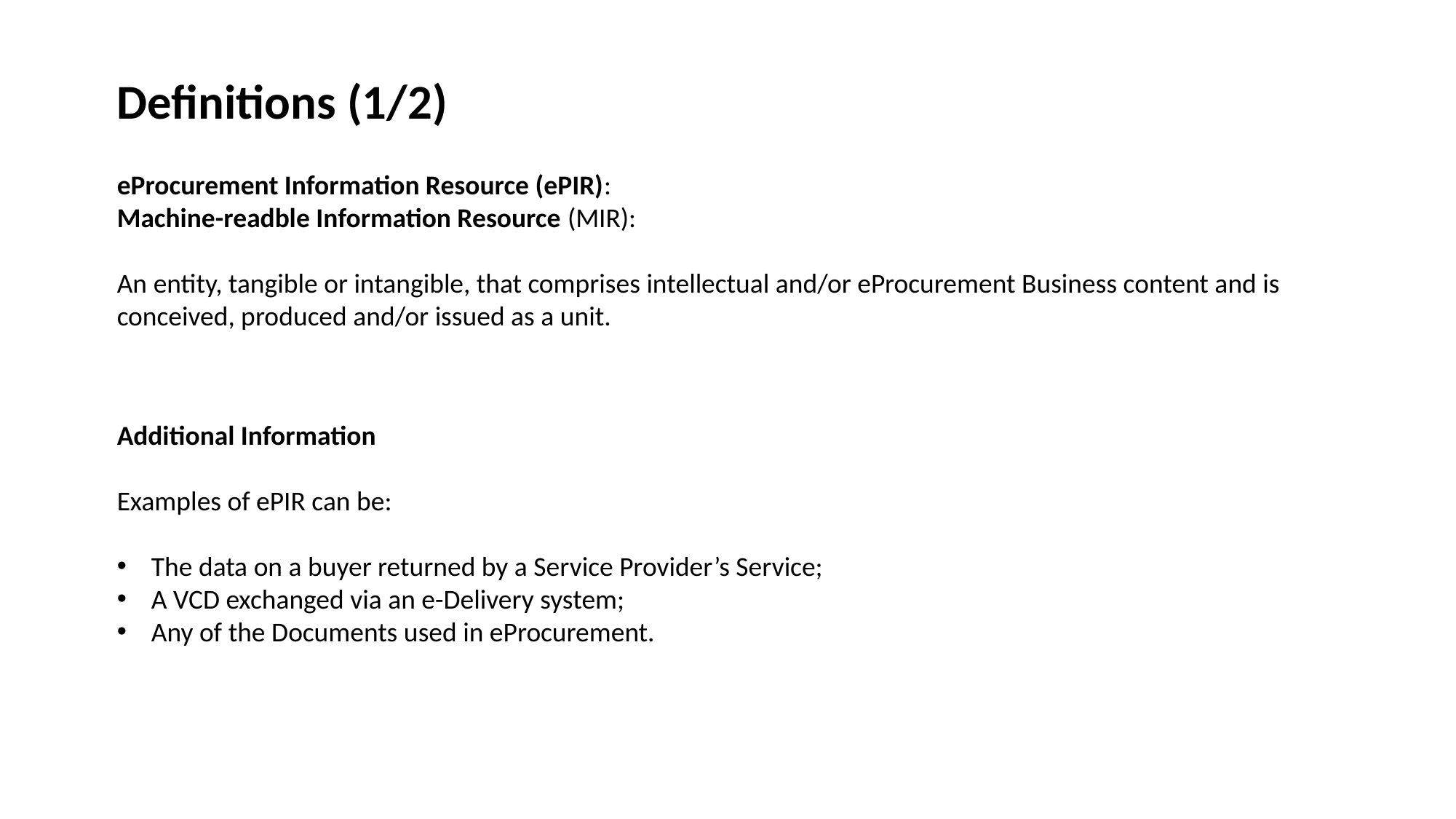

Definitions (1/2)
eProcurement Information Resource (ePIR):
Machine-readble Information Resource (MIR):

An entity, tangible or intangible, that comprises intellectual and/or eProcurement Business content and is conceived, produced and/or issued as a unit.
Additional Information

Examples of ePIR can be:

The data on a buyer returned by a Service Provider’s Service;
A VCD exchanged via an e-Delivery system;
Any of the Documents used in eProcurement.